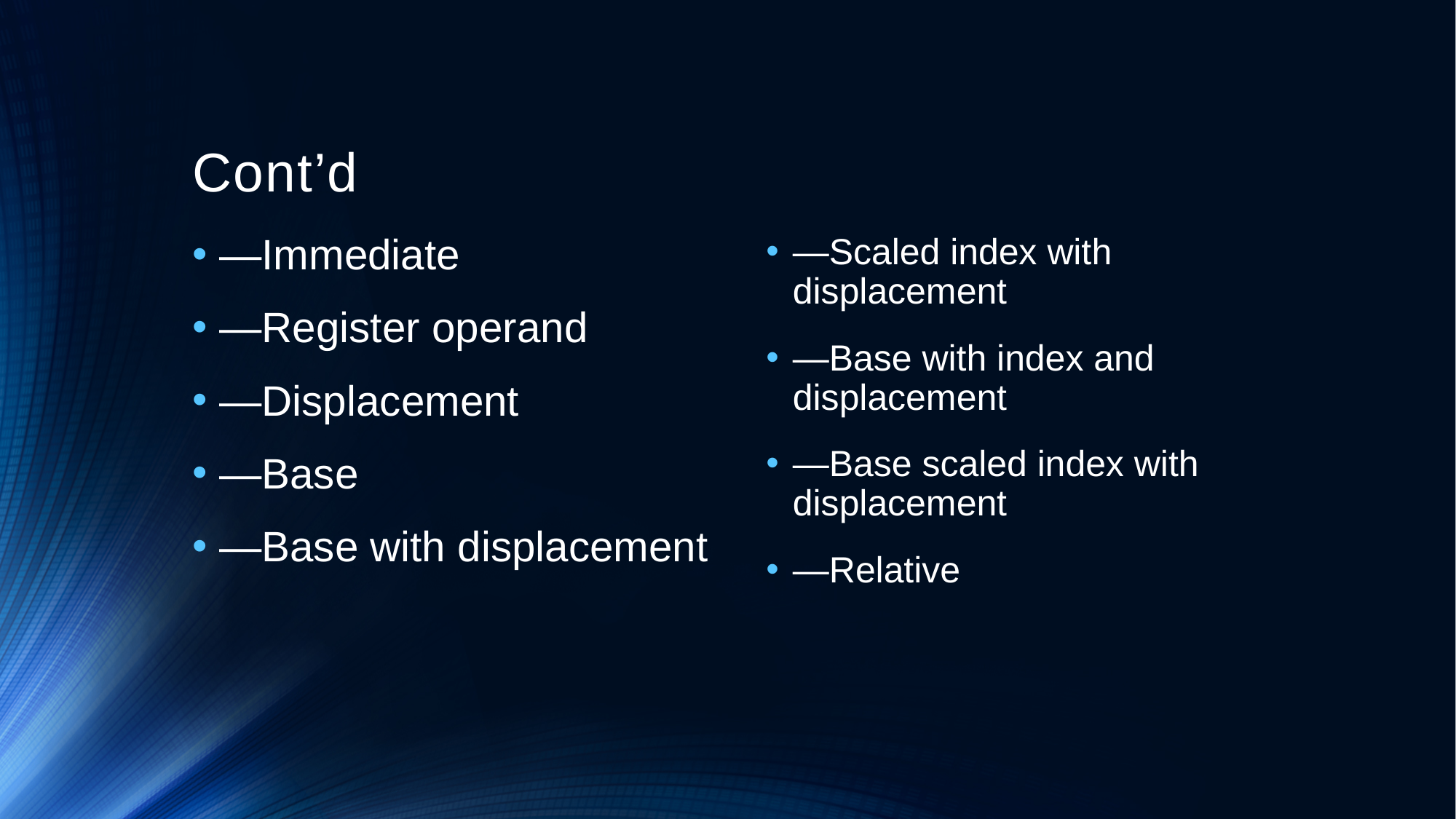

# Cont’d
—Immediate
—Register operand
—Displacement
—Base
—Base with displacement
—Scaled index with displacement
—Base with index and displacement
—Base scaled index with displacement
—Relative